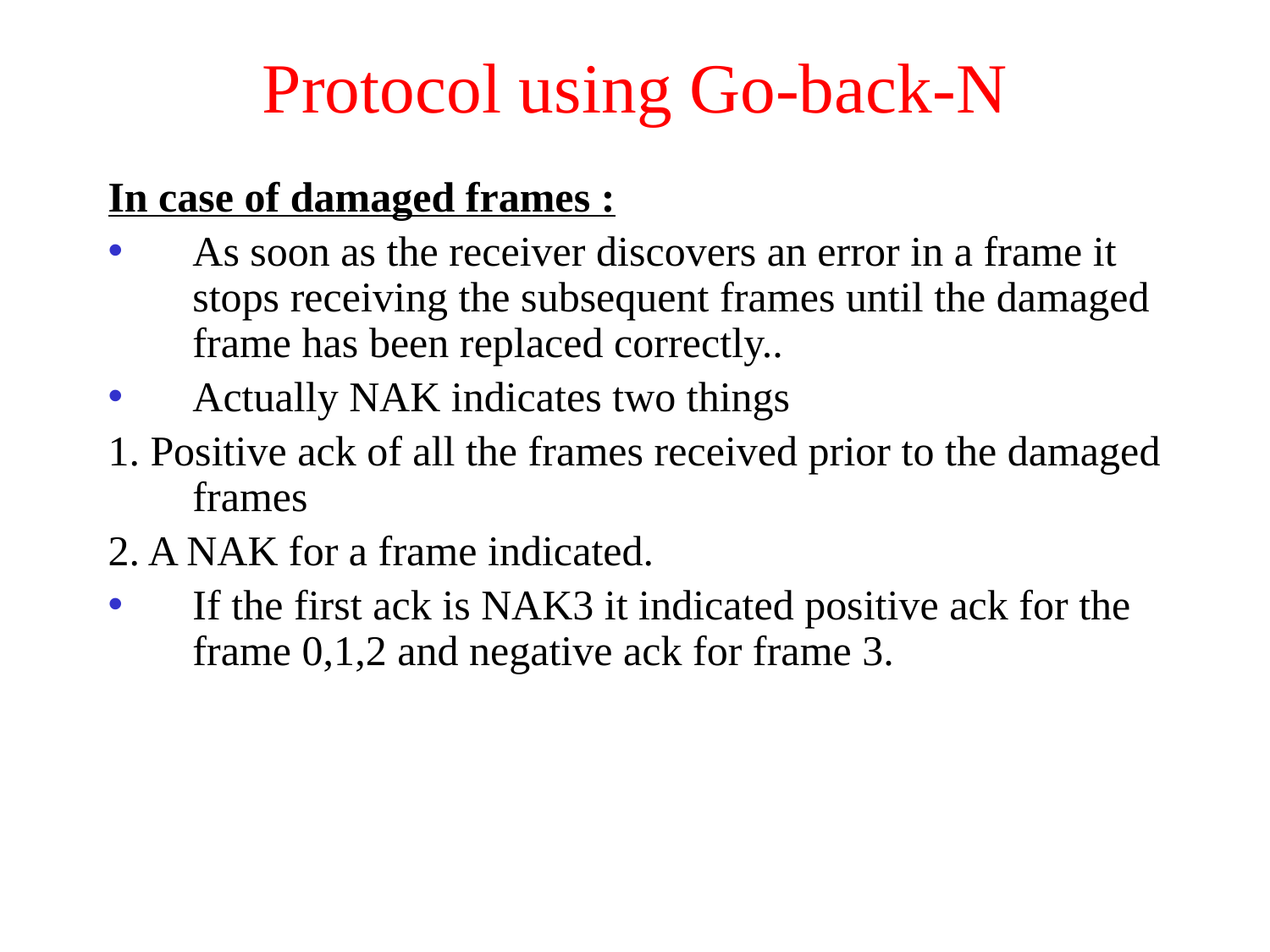

# Protocol using Go-back-N
In case of damaged frames :
As soon as the receiver discovers an error in a frame it stops receiving the subsequent frames until the damaged frame has been replaced correctly..
Actually NAK indicates two things
1. Positive ack of all the frames received prior to the damaged frames
2. A NAK for a frame indicated.
If the first ack is NAK3 it indicated positive ack for the frame 0,1,2 and negative ack for frame 3.